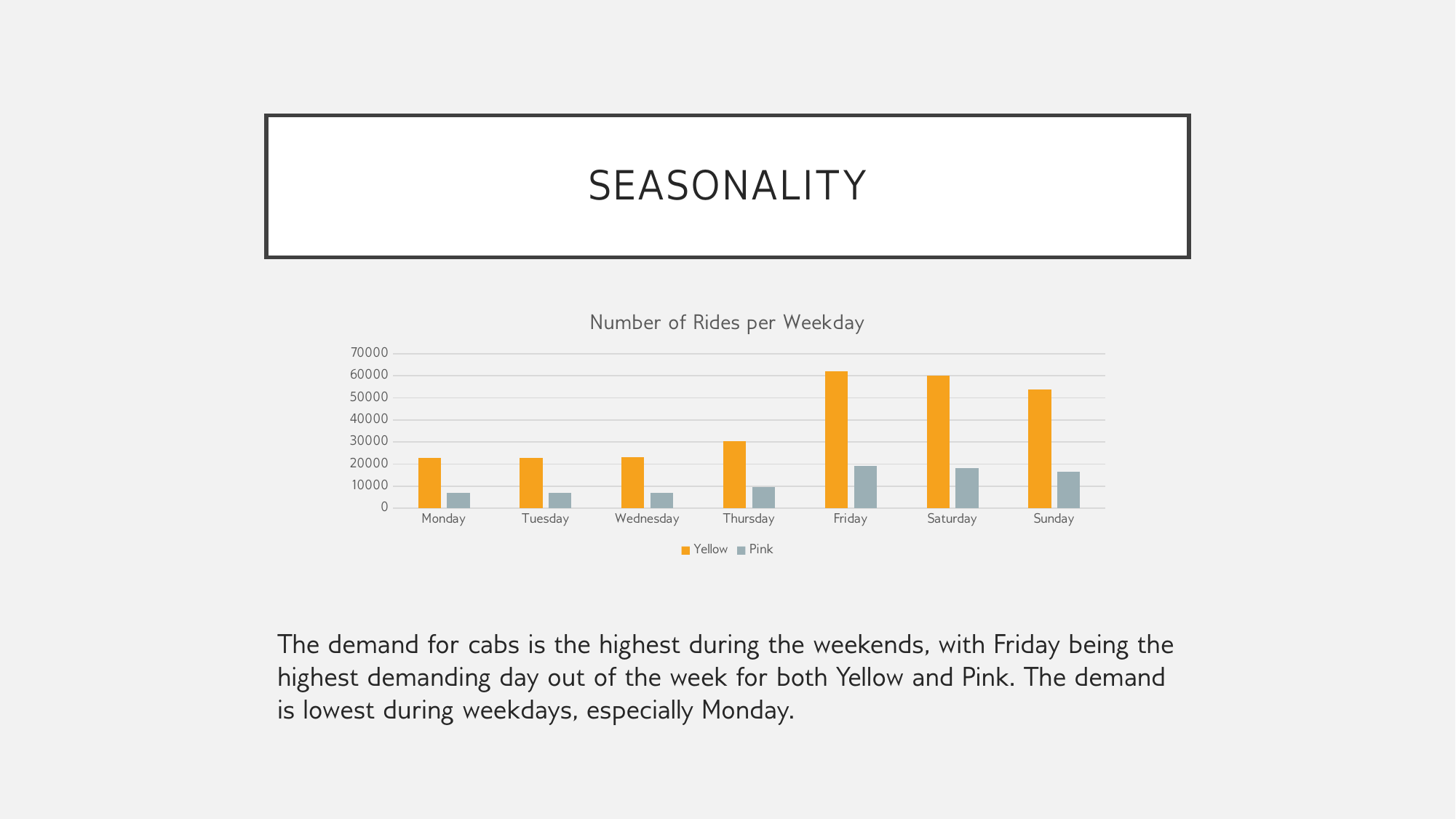

# Seasonality

### Chart: Number of Rides per Weekday

| Category | Yellow | Pink |
|---|---|---|
| Monday | 22705.0 | 7032.0 |
| Tuesday | 22783.0 | 7077.0 |
| Wednesday | 23026.0 | 7076.0 |
| Thursday | 30198.0 | 9549.0 |
| Friday | 62153.0 | 19249.0 |
| Saturday | 59981.0 | 18253.0 |
| Sunday | 53835.0 | 16475.0 |
The demand for cabs is the highest during the weekends, with Friday being the highest demanding day out of the week for both Yellow and Pink. The demand is lowest during weekdays, especially Monday.